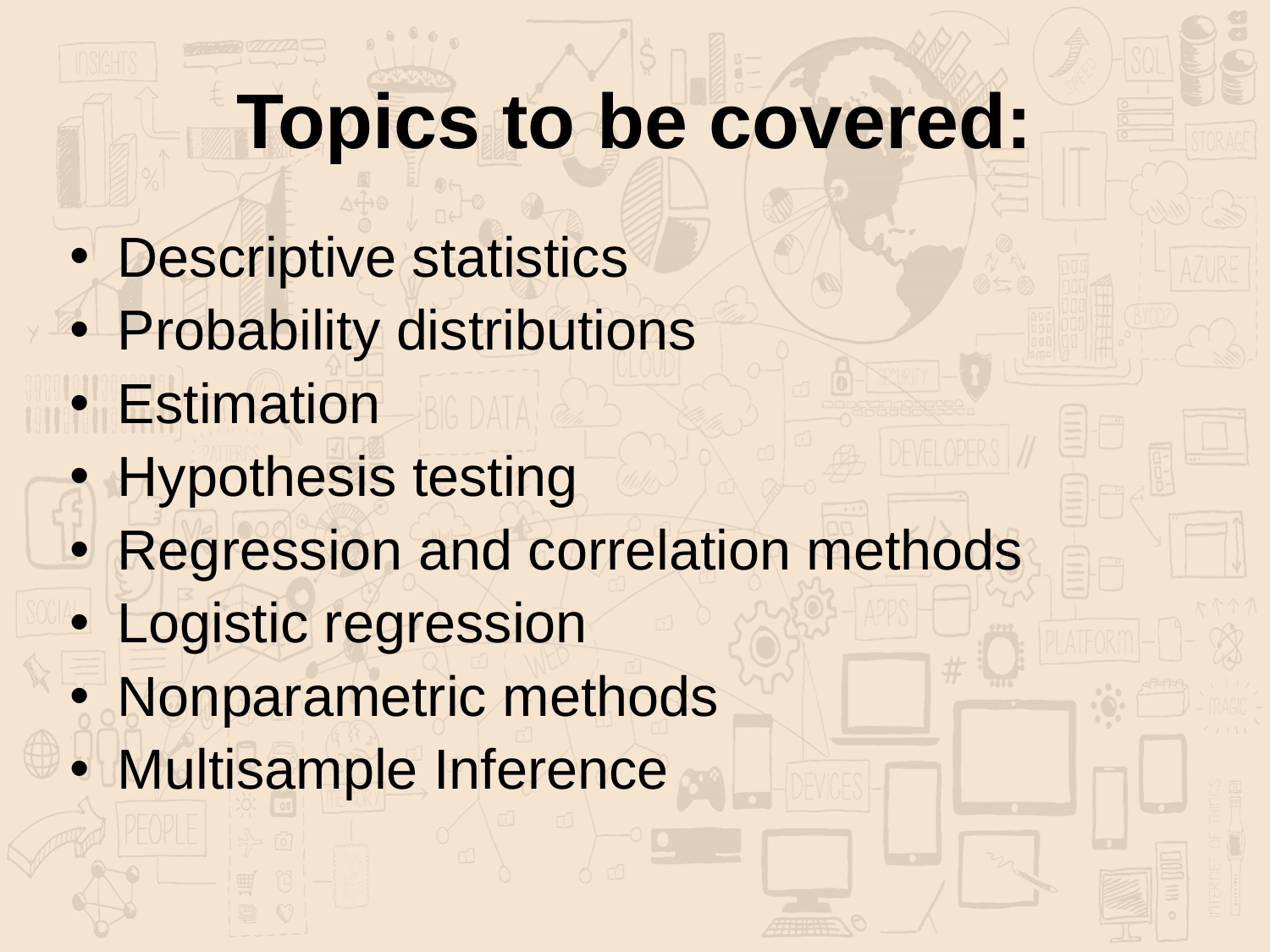

# Topics to be covered:
Descriptive statistics
Probability distributions
Estimation
Hypothesis testing
Regression and correlation methods
Logistic regression
Nonparametric methods
Multisample Inference